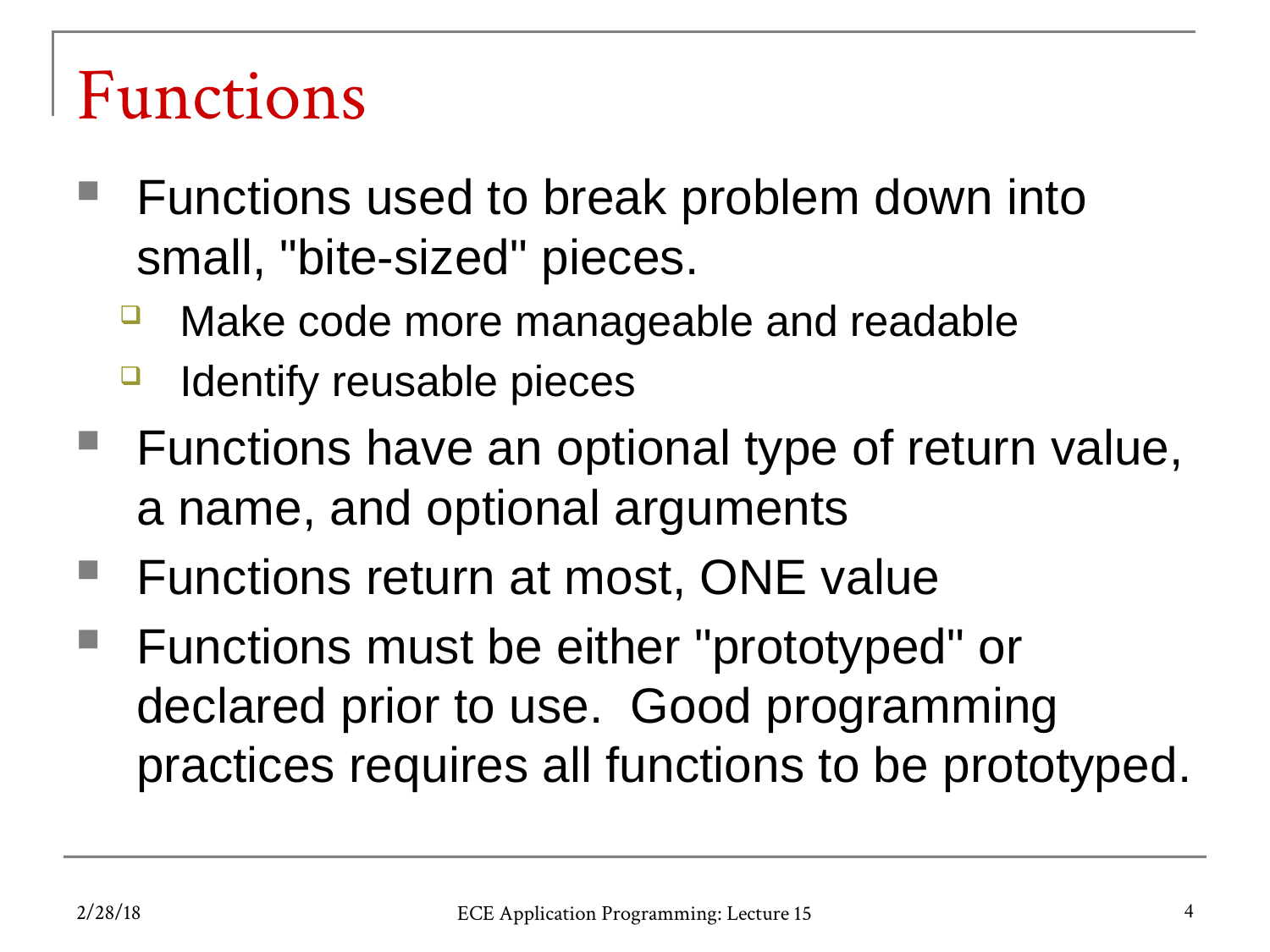

# Functions
Functions used to break problem down into small, "bite-sized" pieces.
Make code more manageable and readable
Identify reusable pieces
Functions have an optional type of return value, a name, and optional arguments
Functions return at most, ONE value
Functions must be either "prototyped" or declared prior to use.  Good programming practices requires all functions to be prototyped.

2/28/18
4
ECE Application Programming: Lecture 15